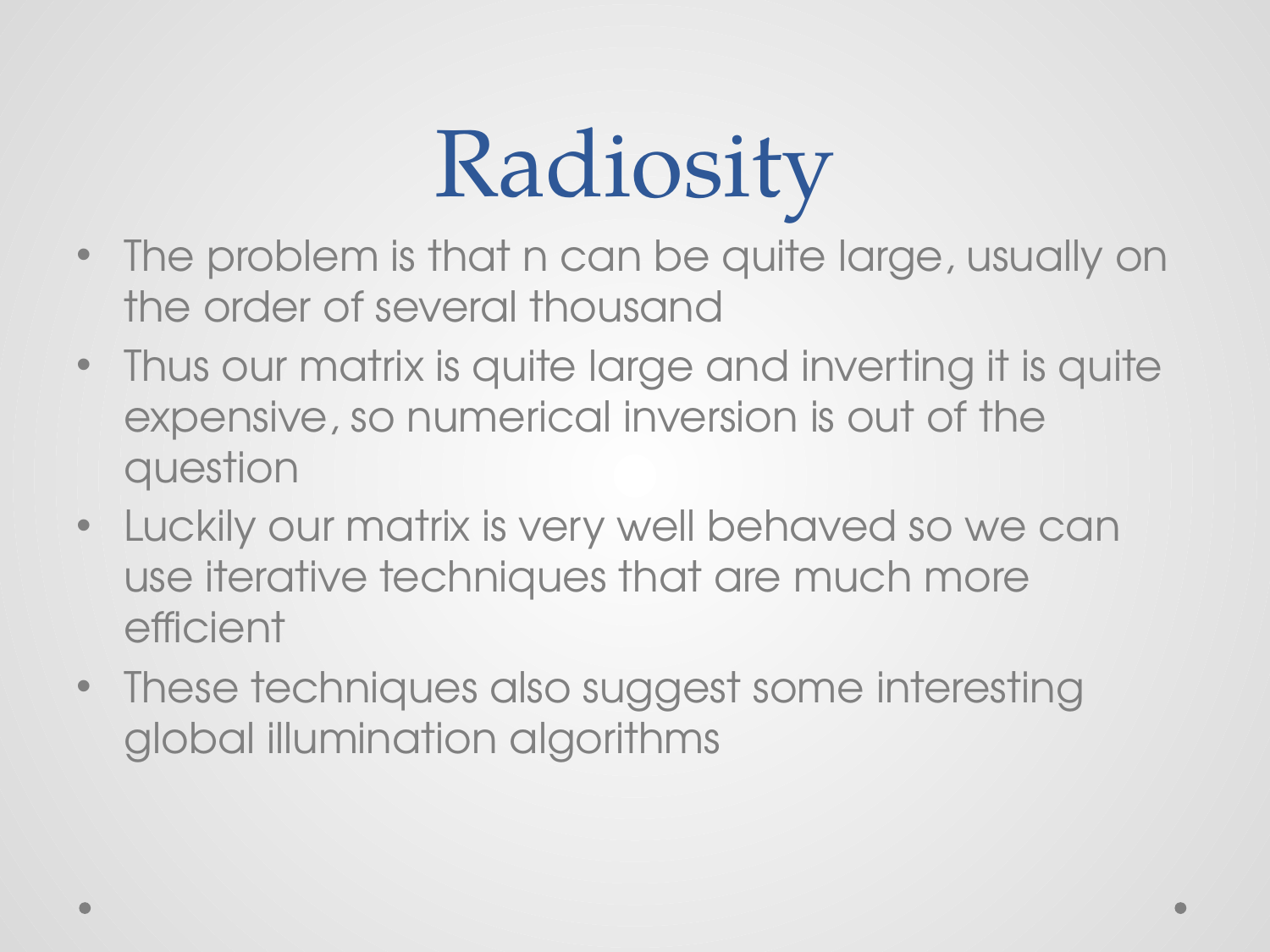

# Radiosity
The problem is that n can be quite large, usually on the order of several thousand
Thus our matrix is quite large and inverting it is quite expensive, so numerical inversion is out of the question
Luckily our matrix is very well behaved so we can use iterative techniques that are much more efficient
These techniques also suggest some interesting global illumination algorithms